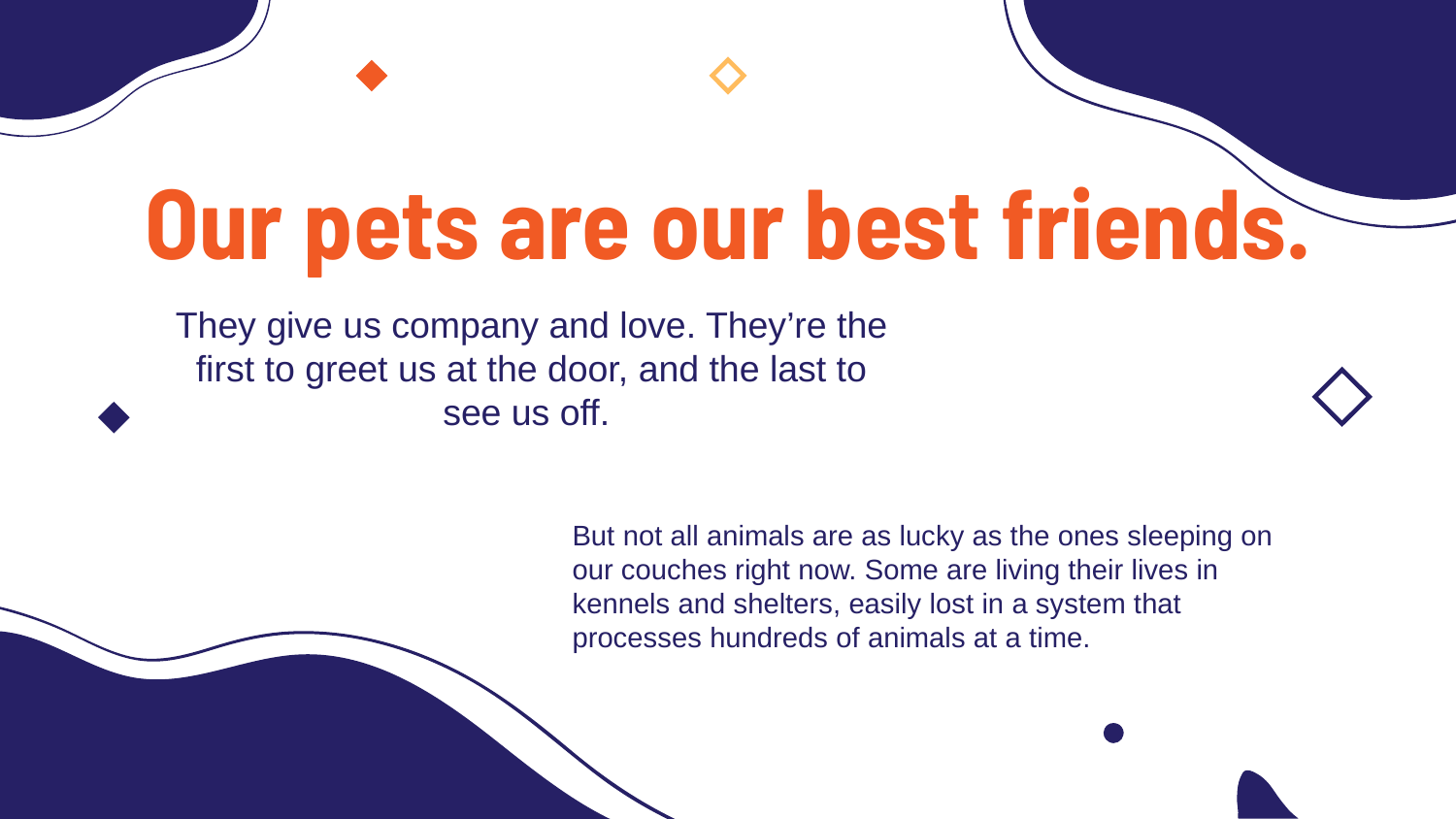

# Our pets are our best friends.
They give us company and love. They’re the first to greet us at the door, and the last to see us off.
But not all animals are as lucky as the ones sleeping on our couches right now. Some are living their lives in kennels and shelters, easily lost in a system that processes hundreds of animals at a time.